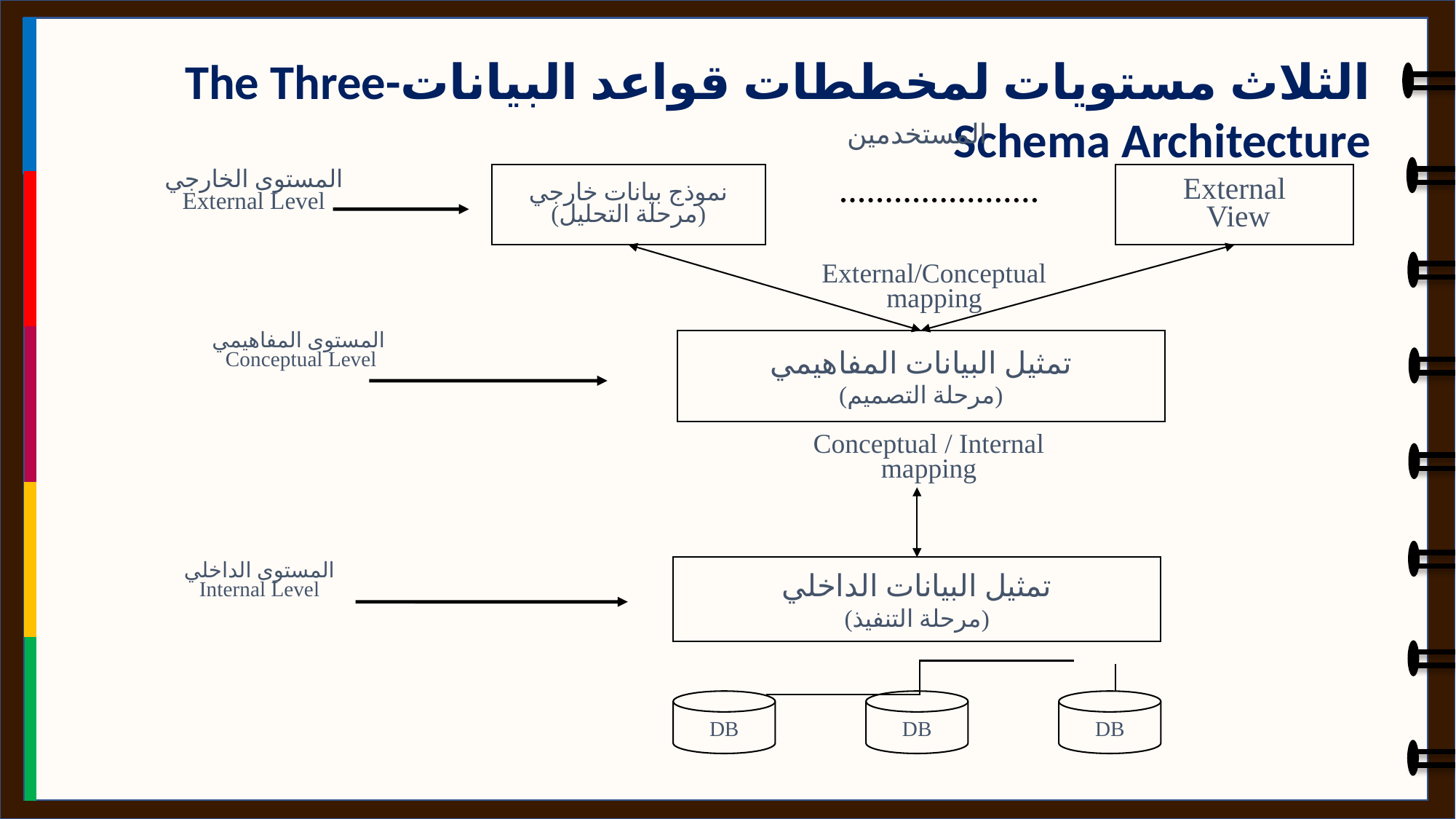

الثلاث مستويات لمخططات قواعد البياناتThe Three-Schema Architecture

المستخدمين
نموذج بيانات خارجي
(مرحلة التحليل)
External
 View
External/Conceptual
mapping
تمثيل البيانات المفاهيمي
(مرحلة التصميم)
تمثيل البيانات الداخلي
(مرحلة التنفيذ)
DB
DB
DB

المستوى الخارجي
External Level

المستوى المفاهيمي
 Conceptual Level

Conceptual / Internal
mapping
المستوى الداخلي
Internal Level